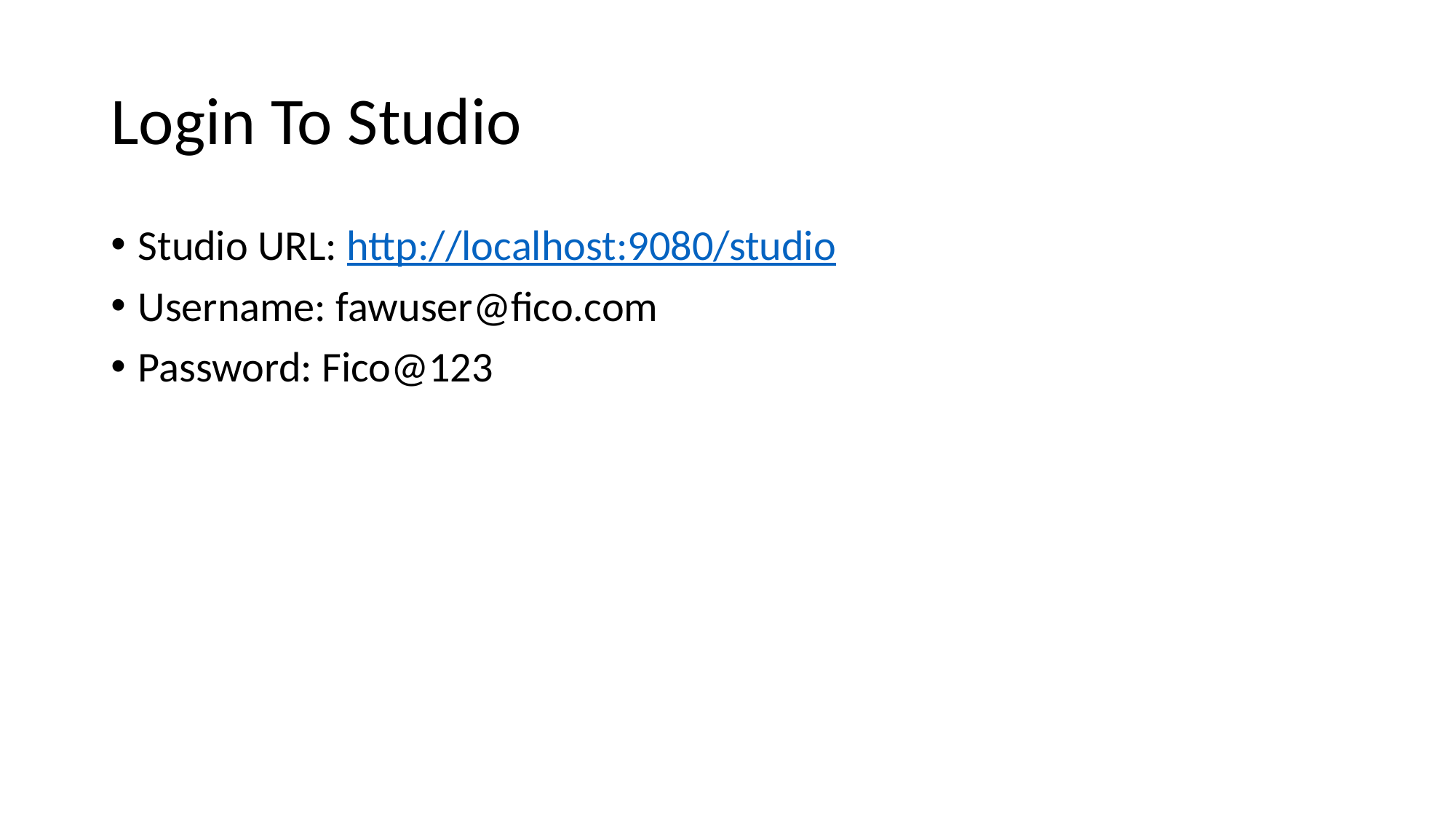

# Login To Studio
Studio URL: http://localhost:9080/studio
Username: fawuser@fico.com
Password: Fico@123